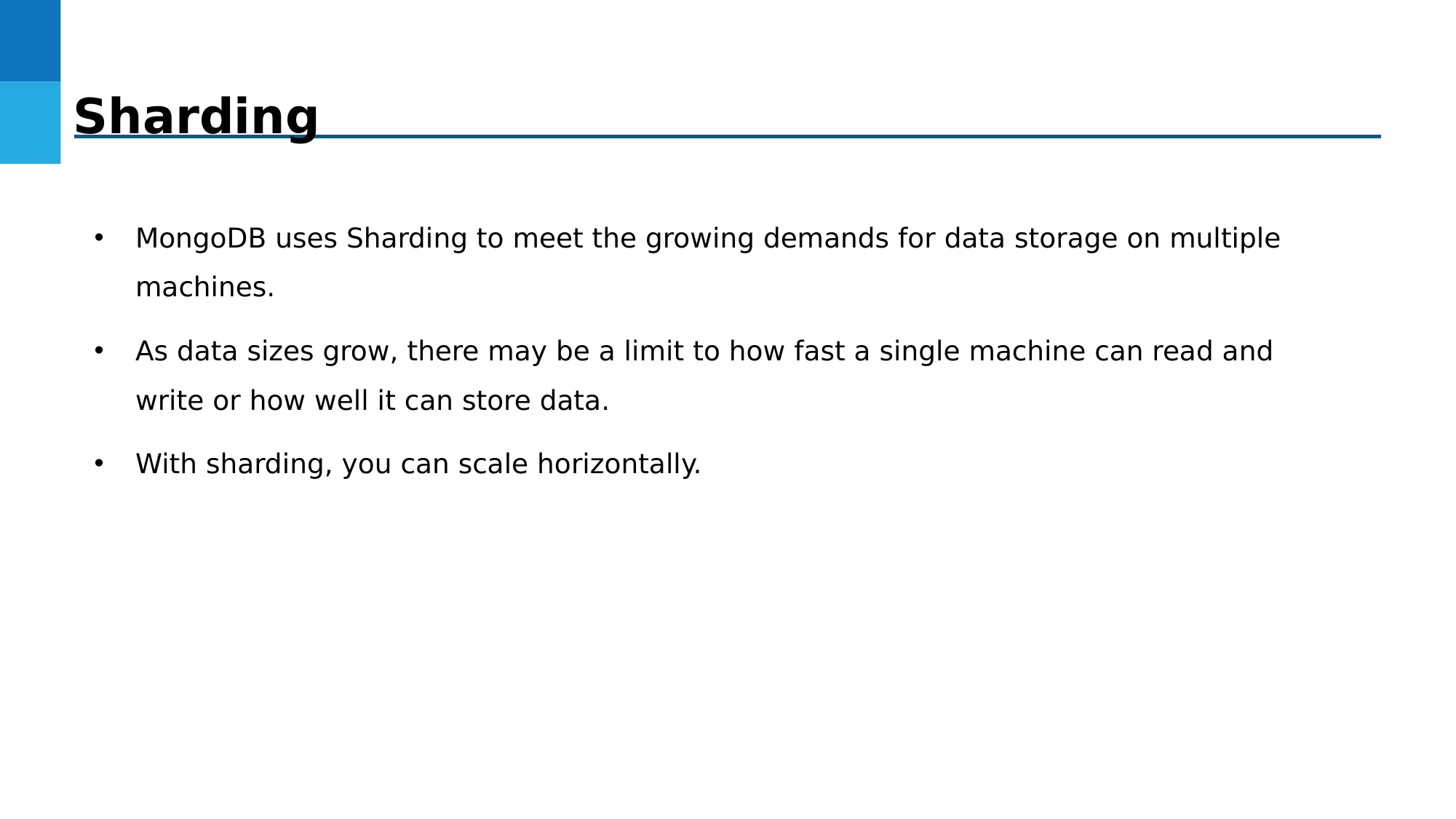

Sharding
MongoDB uses Sharding to meet the growing demands for data storage on multiple machines.
As data sizes grow, there may be a limit to how fast a single machine can read and write or how well it can store data.
With sharding, you can scale horizontally.
DO NOT WRITE ANYTHING
HERE. LEAVE THIS SPACE FOR
 WEBCAM